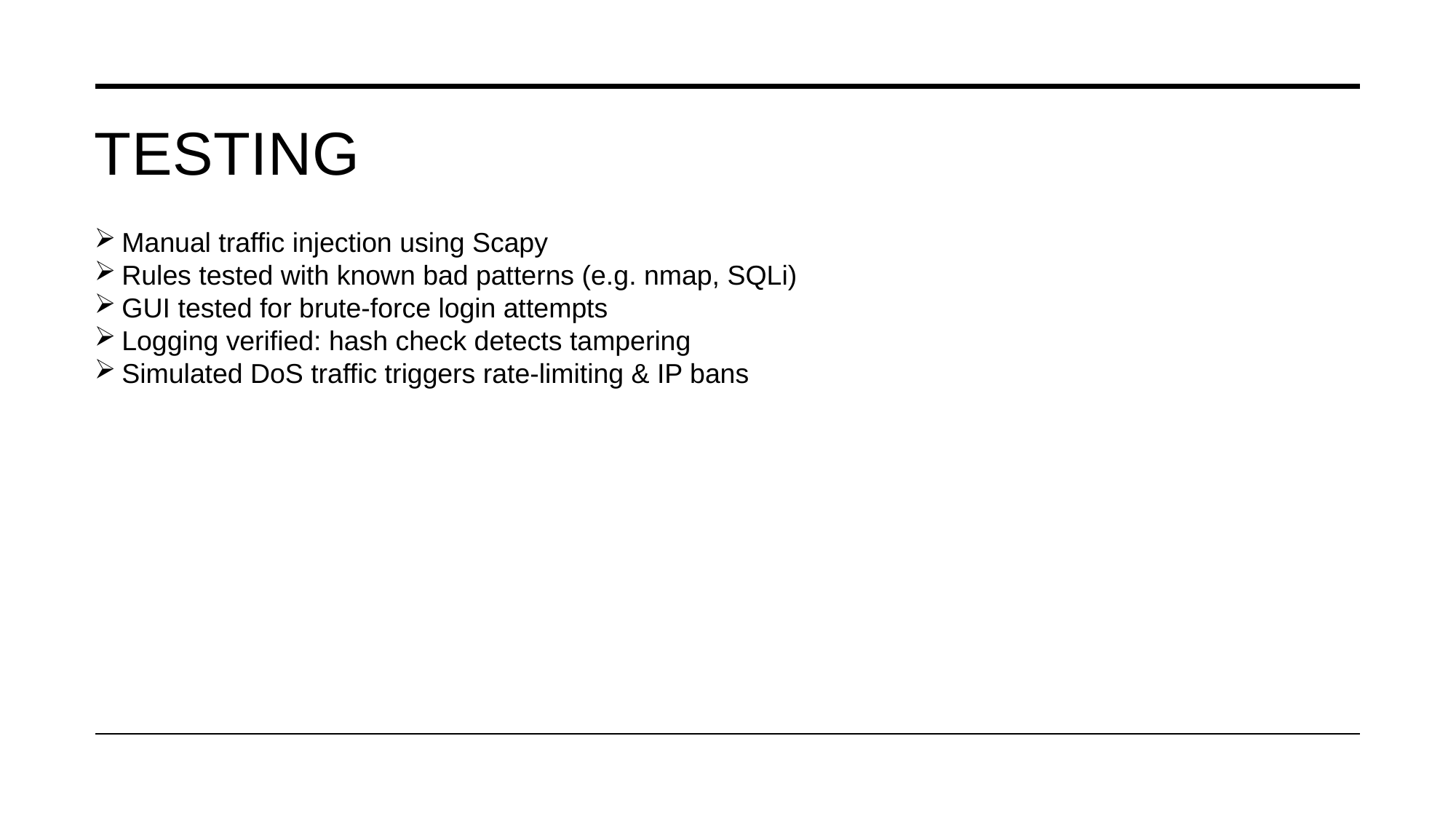

# TEsting
Manual traffic injection using Scapy
Rules tested with known bad patterns (e.g. nmap, SQLi)
GUI tested for brute-force login attempts
Logging verified: hash check detects tampering
Simulated DoS traffic triggers rate-limiting & IP bans